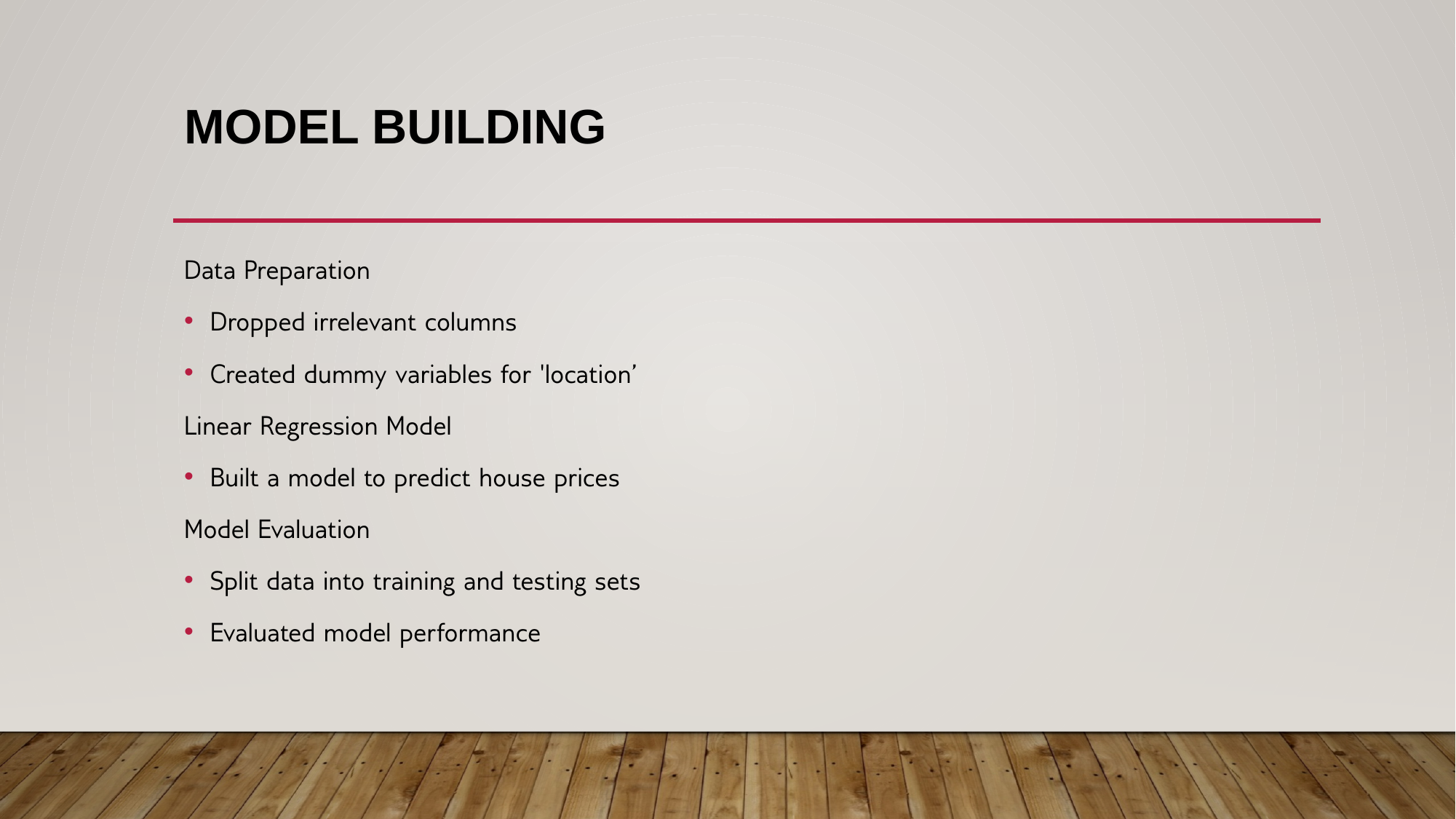

# Model Building
Data Preparation
Dropped irrelevant columns
Created dummy variables for 'location’
Linear Regression Model
Built a model to predict house prices
Model Evaluation
Split data into training and testing sets
Evaluated model performance